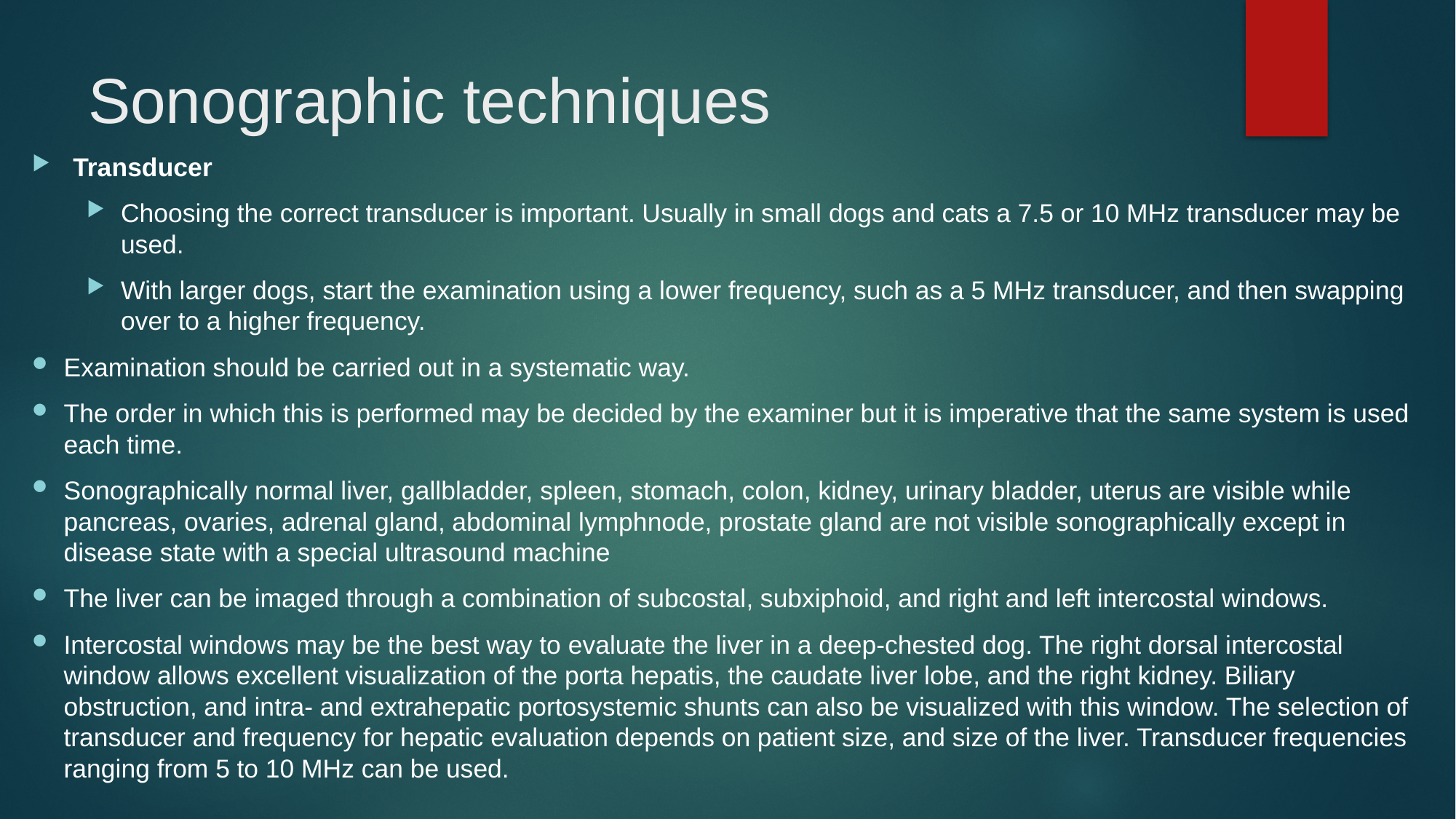

5
# Sonographic techniques
Transducer
Choosing the correct transducer is important. Usually in small dogs and cats a 7.5 or 10 MHz transducer may be used.
With larger dogs, start the examination using a lower frequency, such as a 5 MHz transducer, and then swapping over to a higher frequency.
Examination should be carried out in a systematic way.
The order in which this is performed may be decided by the examiner but it is imperative that the same system is used each time.
Sonographically normal liver, gallbladder, spleen, stomach, colon, kidney, urinary bladder, uterus are visible while pancreas, ovaries, adrenal gland, abdominal lymphnode, prostate gland are not visible sonographically except in disease state with a special ultrasound machine
The liver can be imaged through a combination of subcostal, subxiphoid, and right and left intercostal windows.
Intercostal windows may be the best way to evaluate the liver in a deep-chested dog. The right dorsal intercostal window allows excellent visualization of the porta hepatis, the caudate liver lobe, and the right kidney. Biliary obstruction, and intra- and extrahepatic portosystemic shunts can also be visualized with this window. The selection of transducer and frequency for hepatic evaluation depends on patient size, and size of the liver. Transducer frequencies ranging from 5 to 10 MHz can be used.